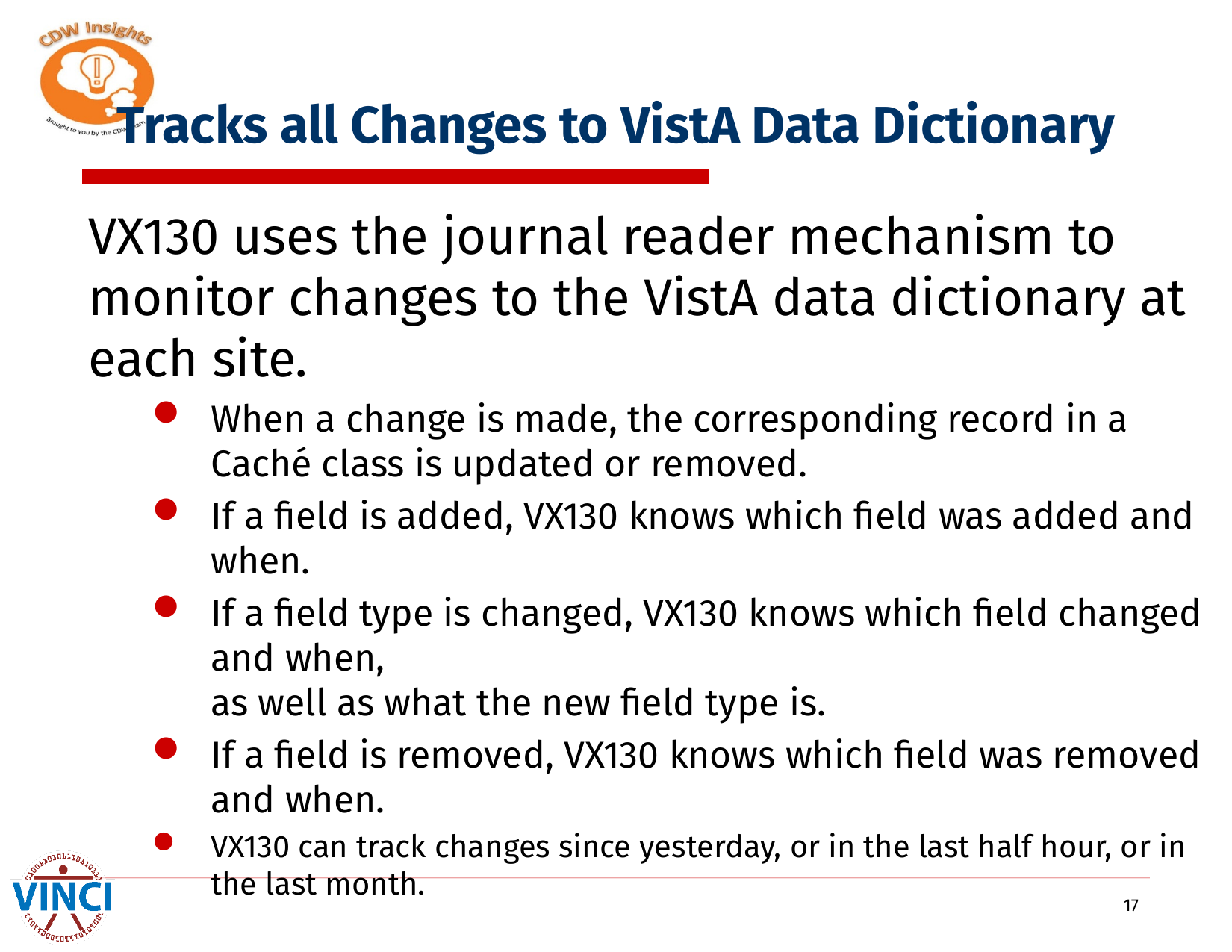

# Tracks all Changes to VistA Data Dictionary
VX130 uses the journal reader mechanism to monitor changes to the VistA data dictionary at each site.
When a change is made, the corresponding record in a Caché class is updated or removed.
If a field is added, VX130 knows which field was added and when.
If a field type is changed, VX130 knows which field changed and when,
as well as what the new field type is.
If a field is removed, VX130 knows which field was removed and when.
VX130 can track changes since yesterday, or in the last half hour, or in the last month.

17